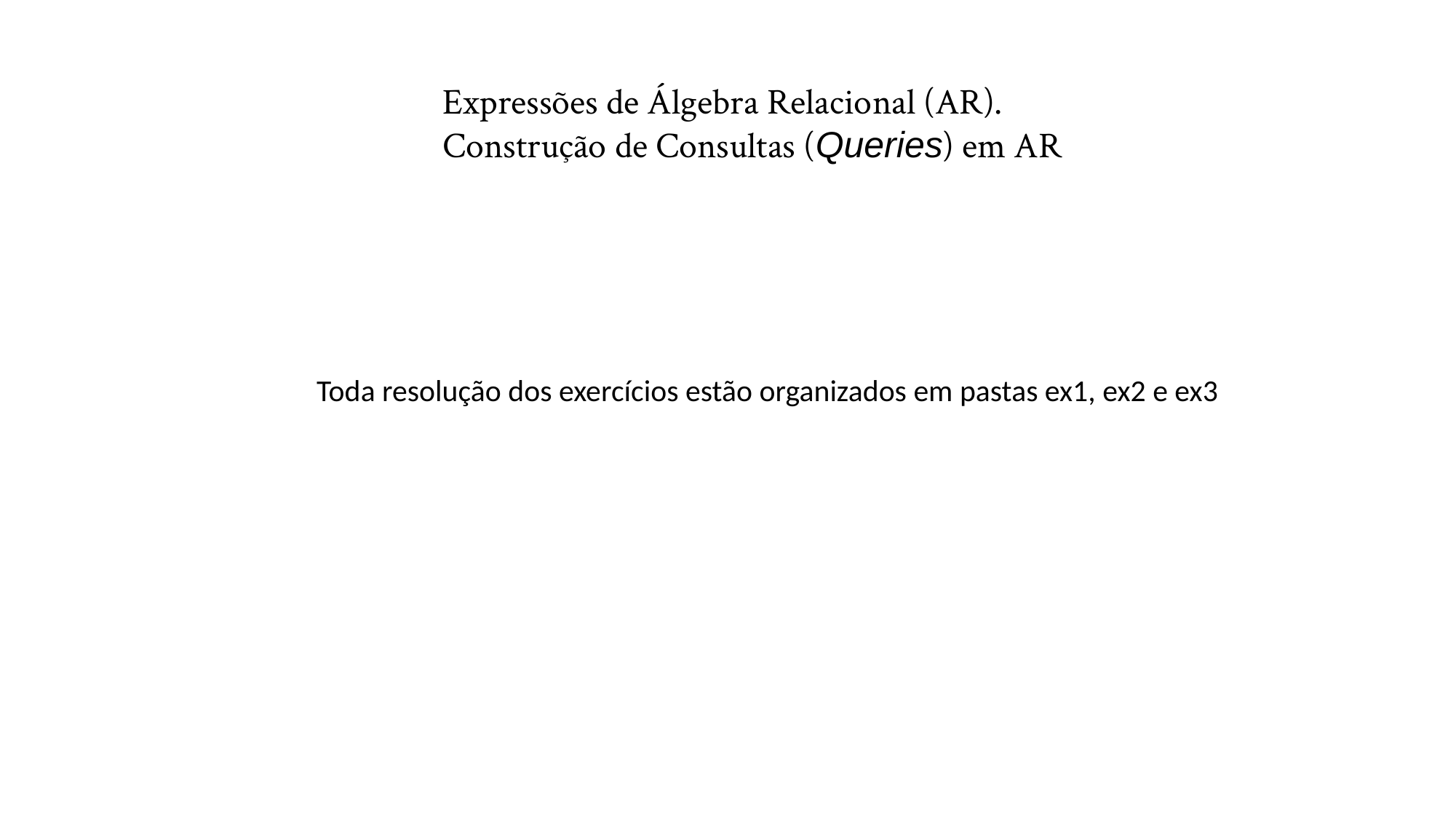

Expressões de Álgebra Relacional (AR).
Construção de Consultas (Queries) em AR
Toda resolução dos exercícios estão organizados em pastas ex1, ex2 e ex3